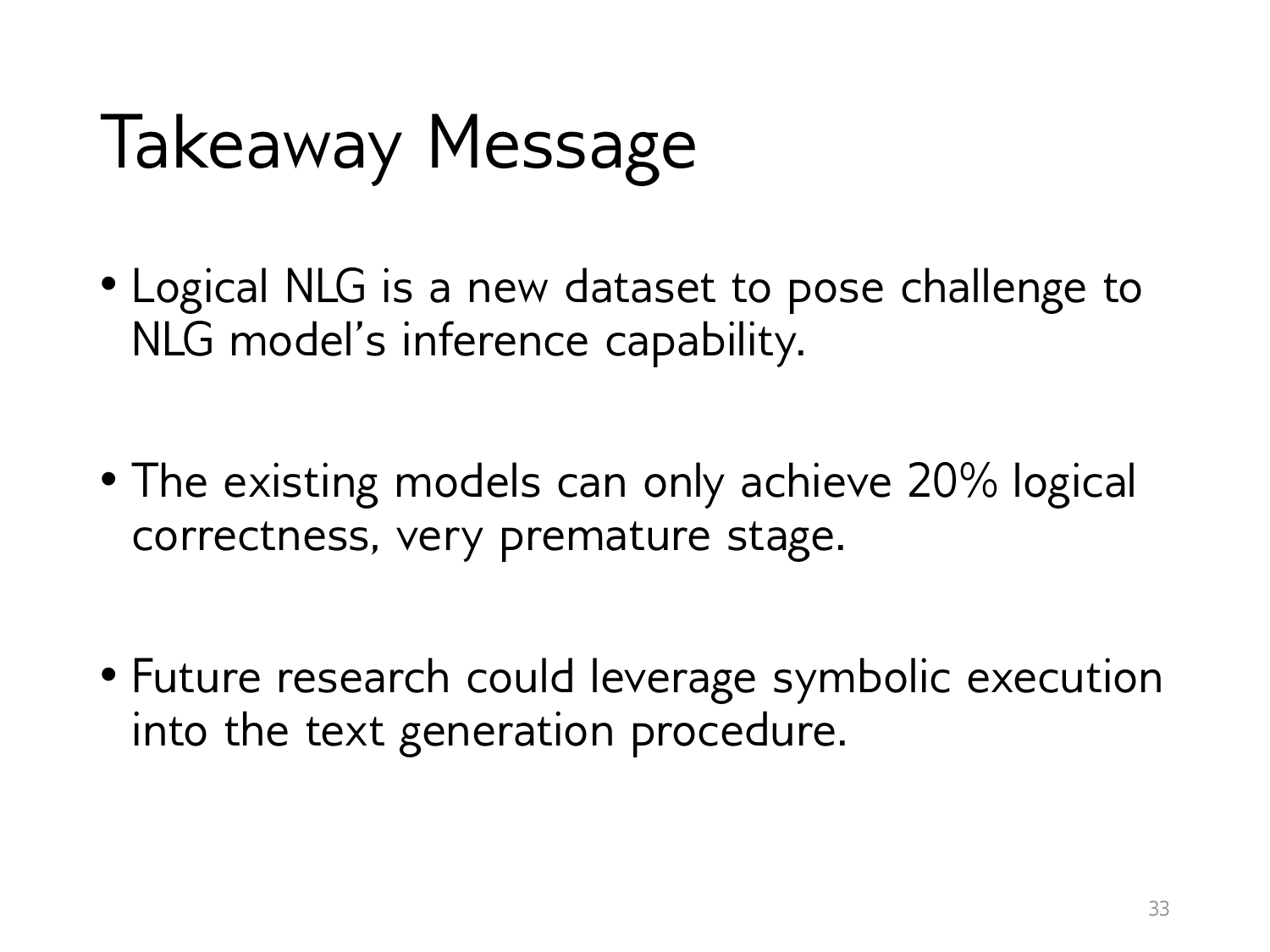

# Takeaway Message
Logical NLG is a new dataset to pose challenge to NLG model’s inference capability.

The existing models can only achieve 20% logical correctness, very premature stage.

Future research could leverage symbolic execution into the text generation procedure.
33